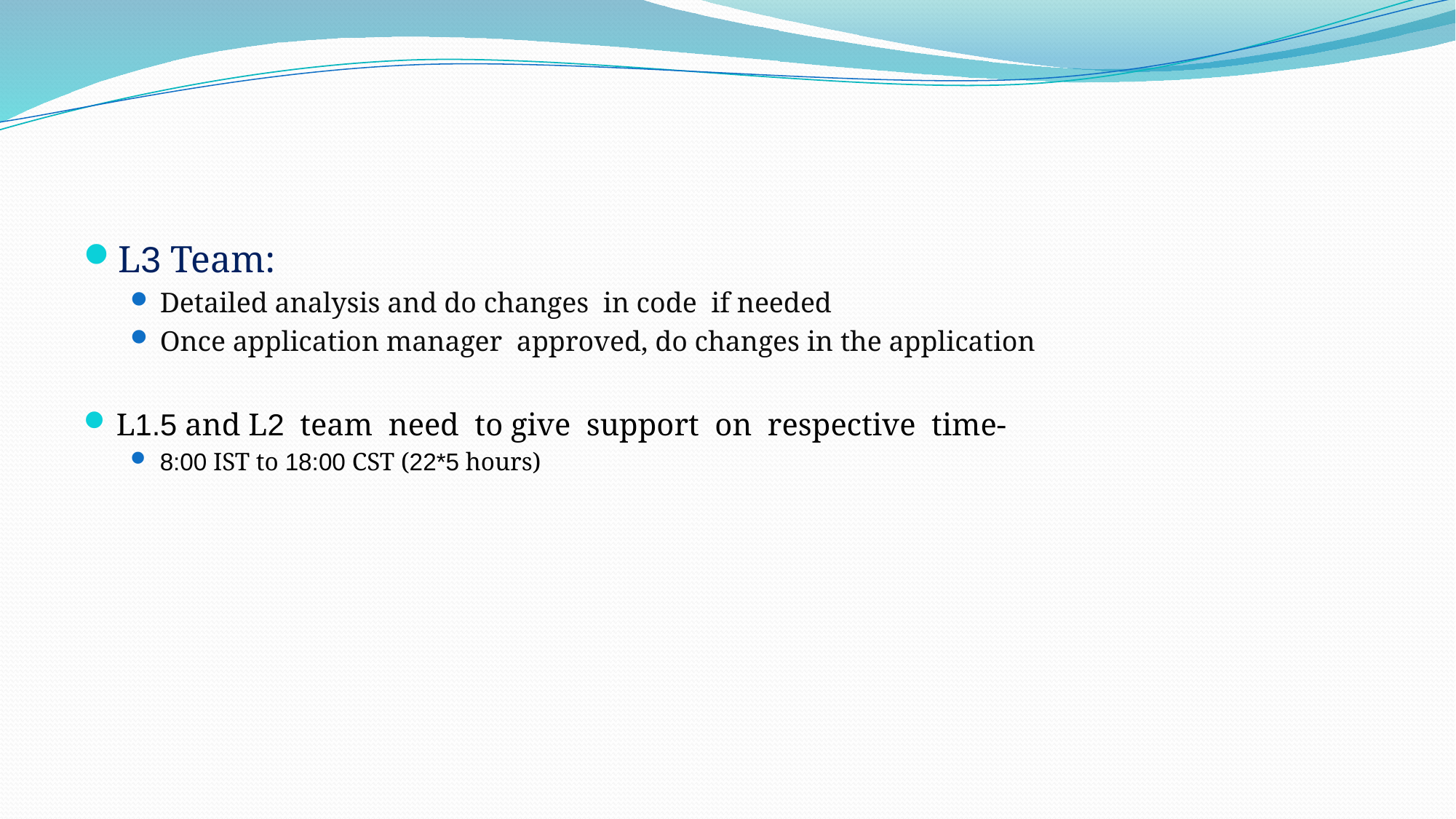

L3 Team:
Detailed analysis and do changes  in code  if needed
Once application manager  approved, do changes in the application

L1.5 and L2  team  need  to give  support  on  respective  time-
8:00 IST to 18:00 CST (22*5 hours)